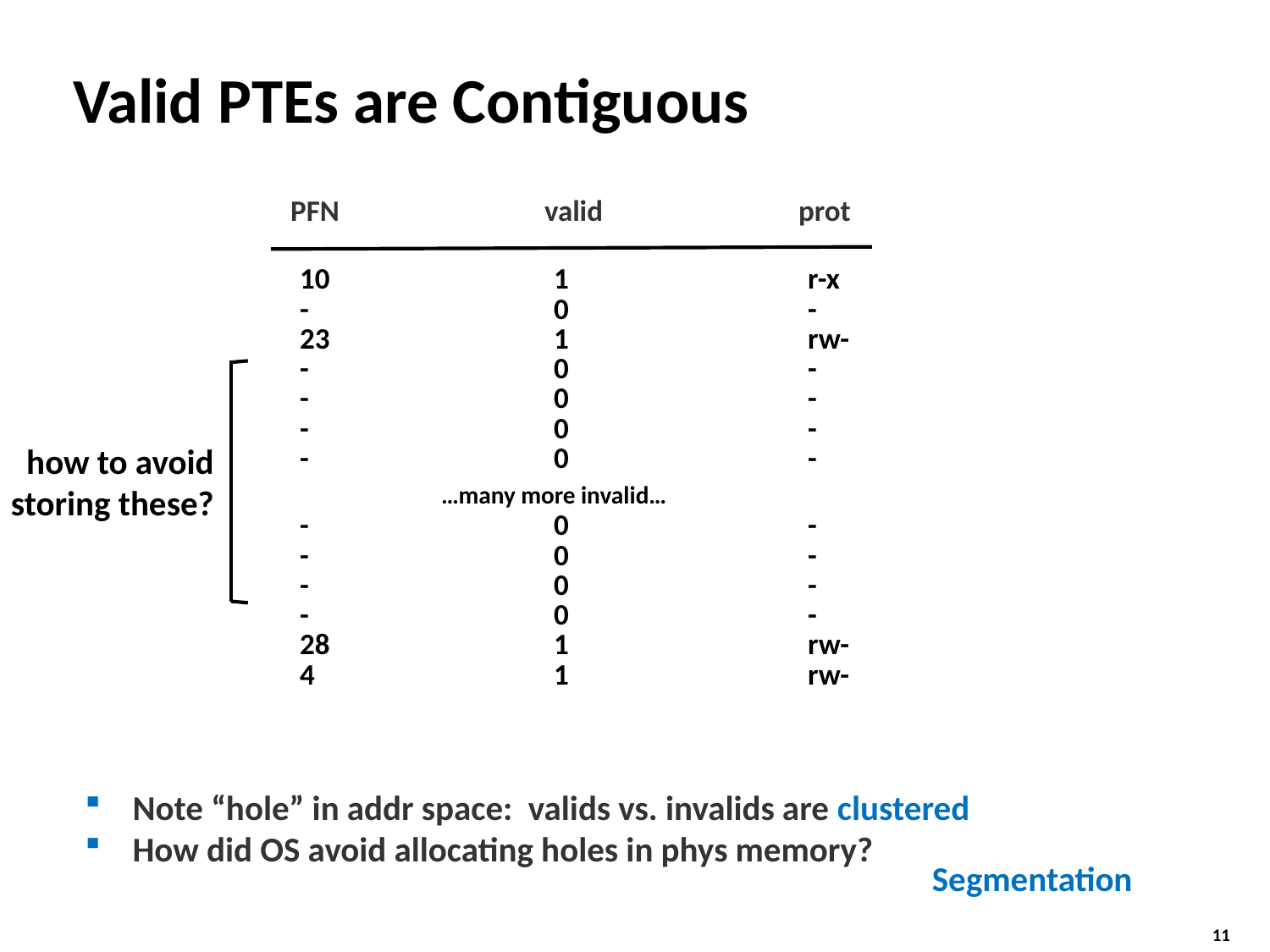

# Valid PTEs are Contiguous
PFN		valid		prot
10		1		r-x
-		0		-
23		1		rw-
-		0		-
-		0		-
-		0		-
-		0		-
-		0		-
-		0		-
-		0		-
-		0		-
28		1		rw-
4		1		rw-

how to avoid
storing these?
…many more invalid…

Note “hole” in addr space:  valids vs. invalids are clustered
How did OS avoid allocating holes in phys memory?
Segmentation